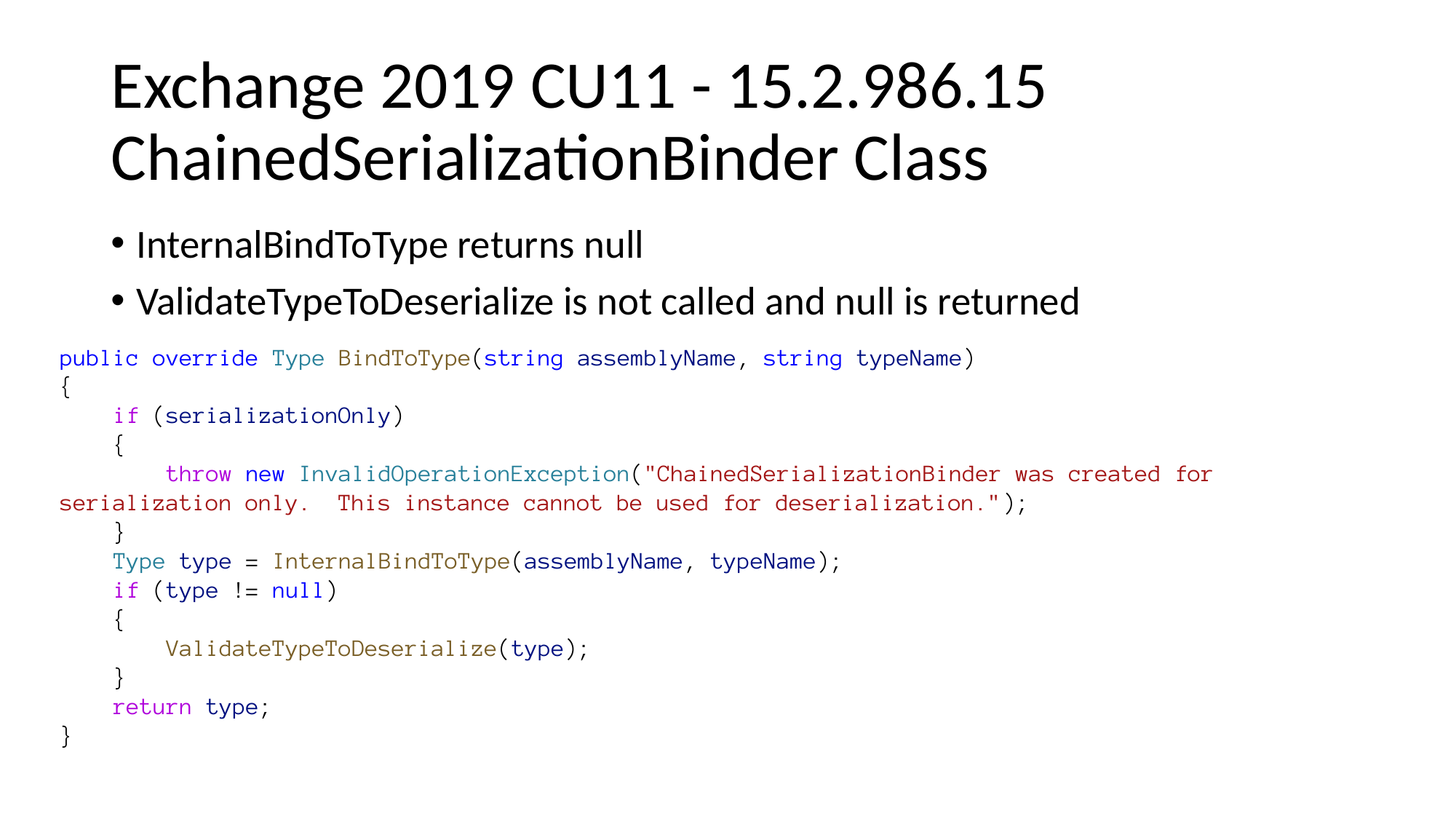

# Exchange 2019 CU11 - 15.2.986.15 ChainedSerializationBinder Class
InternalBindToType returns null
ValidateTypeToDeserialize is not called and null is returned
public override Type BindToType(string assemblyName, string typeName)
{
    if (serializationOnly)
    {
        throw new InvalidOperationException("ChainedSerializationBinder was created for serialization only.  This instance cannot be used for deserialization.");
    }
    Type type = InternalBindToType(assemblyName, typeName);
    if (type != null)
    {
        ValidateTypeToDeserialize(type);
    }
    return type;
}